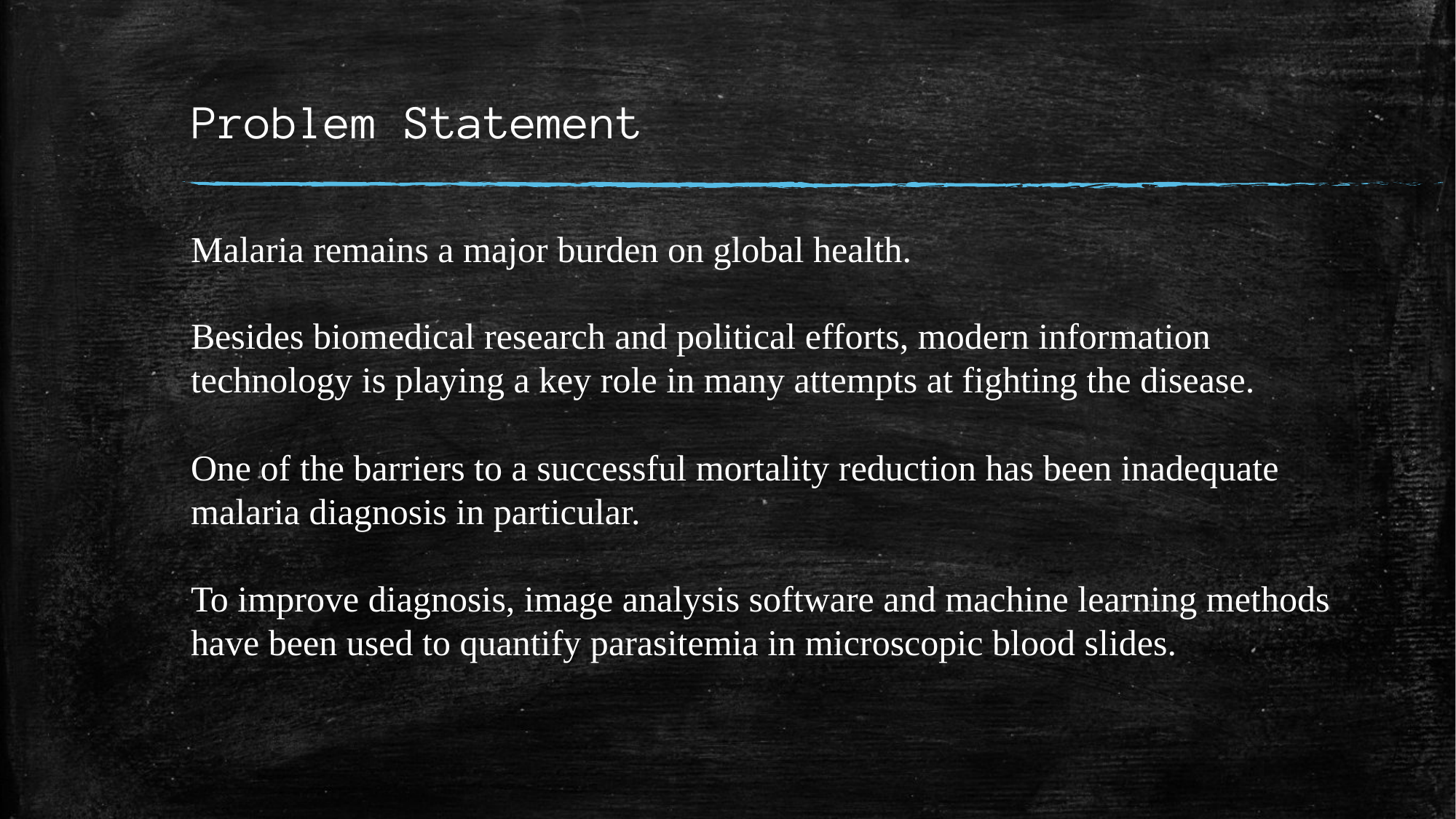

# Problem Statement
Malaria remains a major burden on global health.

Besides biomedical research and political efforts, modern information technology is playing a key role in many attempts at fighting the disease.

One of the barriers to a successful mortality reduction has been inadequate malaria diagnosis in particular.

To improve diagnosis, image analysis software and machine learning methods have been used to quantify parasitemia in microscopic blood slides.